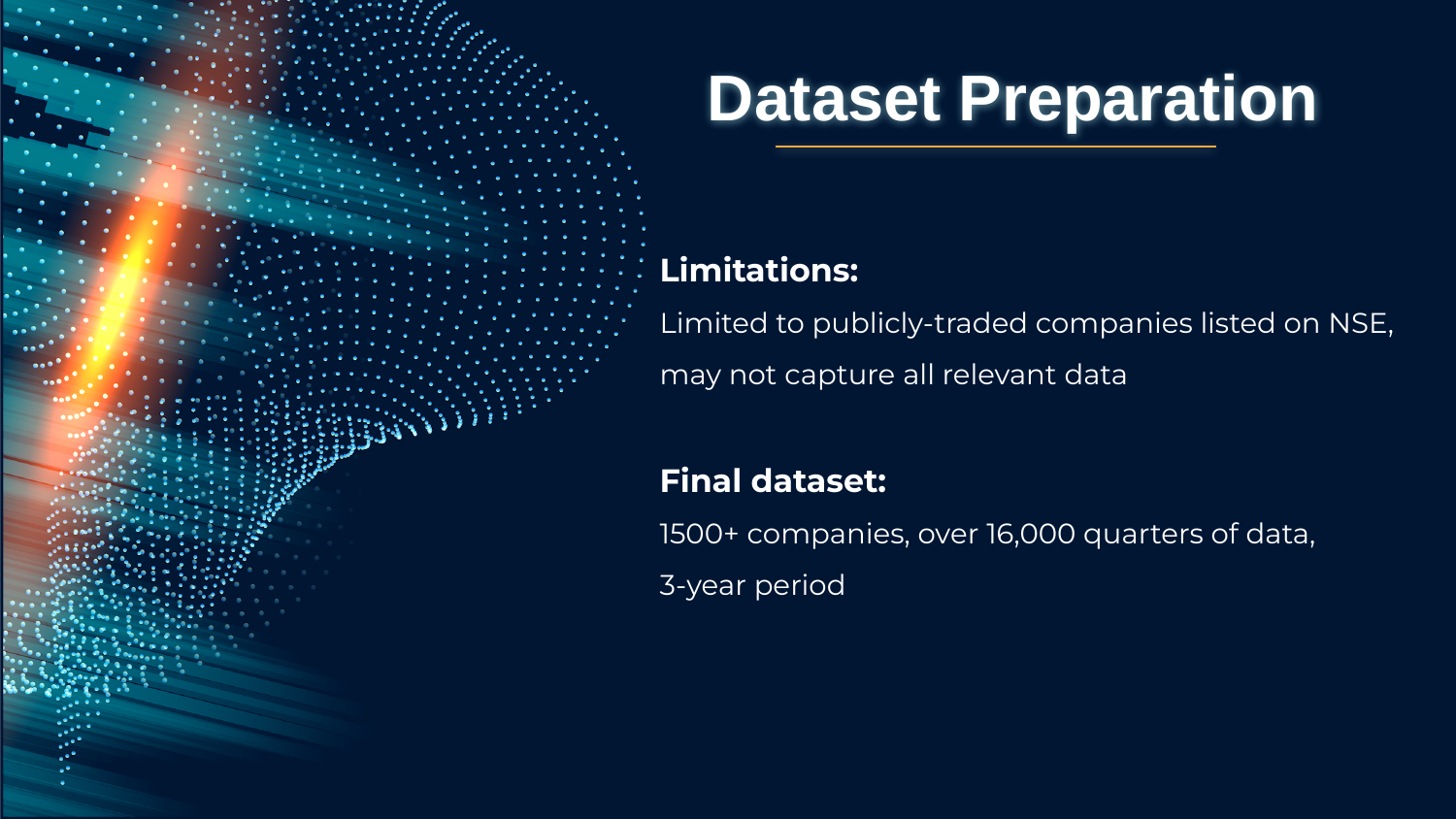

# Dataset Preparation
Limitations:
Limited to publicly-traded companies listed on NSE,
may not capture all relevant data

Final dataset:
1500+ companies, over 16,000 quarters of data,
3-year period